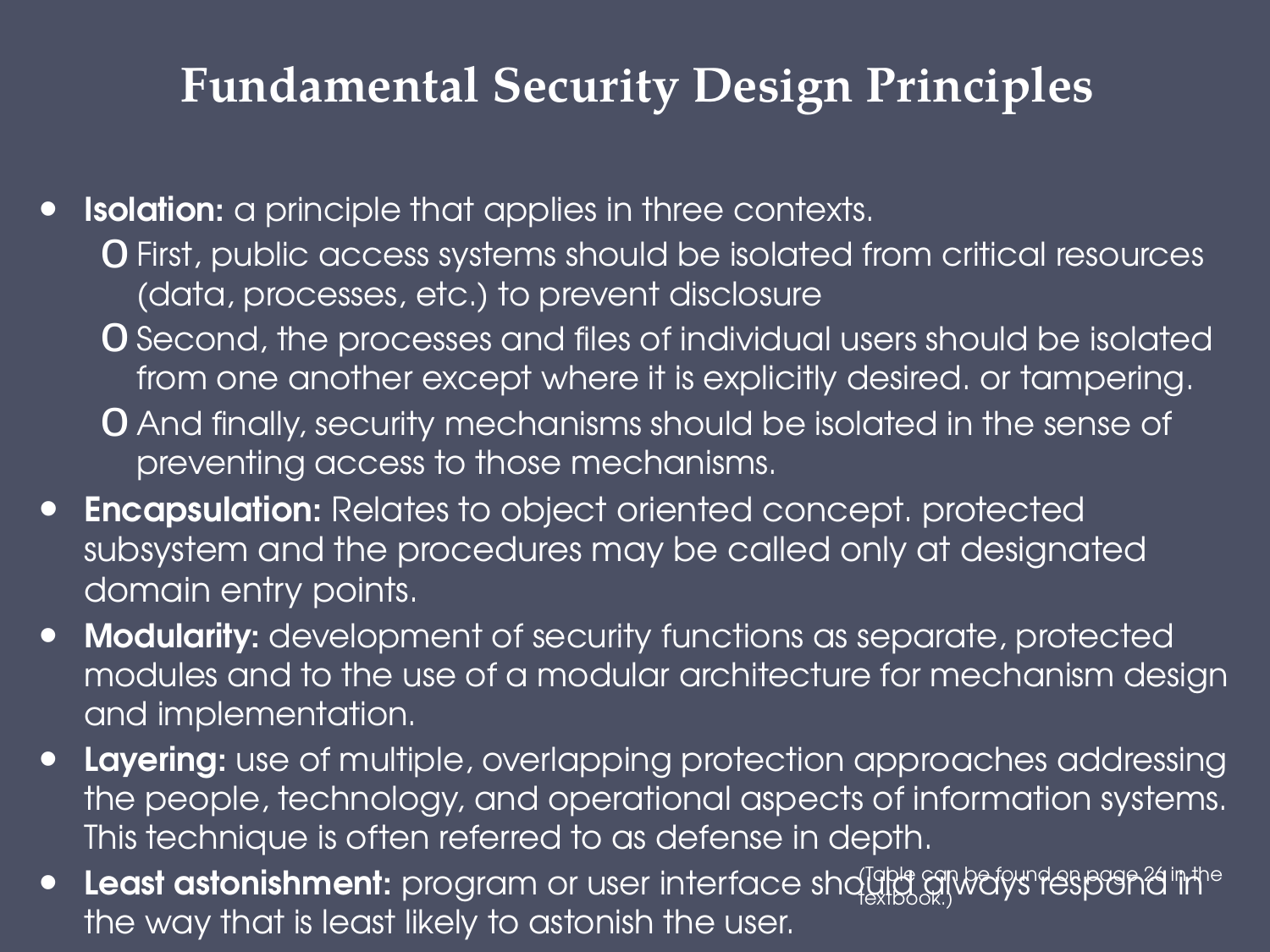

Fundamental Security Design Principles
Isolation: a principle that applies in three contexts.
First, public access systems should be isolated from critical resources (data, processes, etc.) to prevent disclosure
Second, the processes and files of individual users should be isolated from one another except where it is explicitly desired. or tampering.
And finally, security mechanisms should be isolated in the sense of preventing access to those mechanisms.
Encapsulation: Relates to object oriented concept. protected subsystem and the procedures may be called only at designated domain entry points.
Modularity: development of security functions as separate, protected modules and to the use of a modular architecture for mechanism design and implementation.
Layering: use of multiple, overlapping protection approaches addressing the people, technology, and operational aspects of information systems. This technique is often referred to as defense in depth.
Least astonishment: program or user interface should always respond in the way that is least likely to astonish the user.
(Table can be found on page 26 in the textbook.)